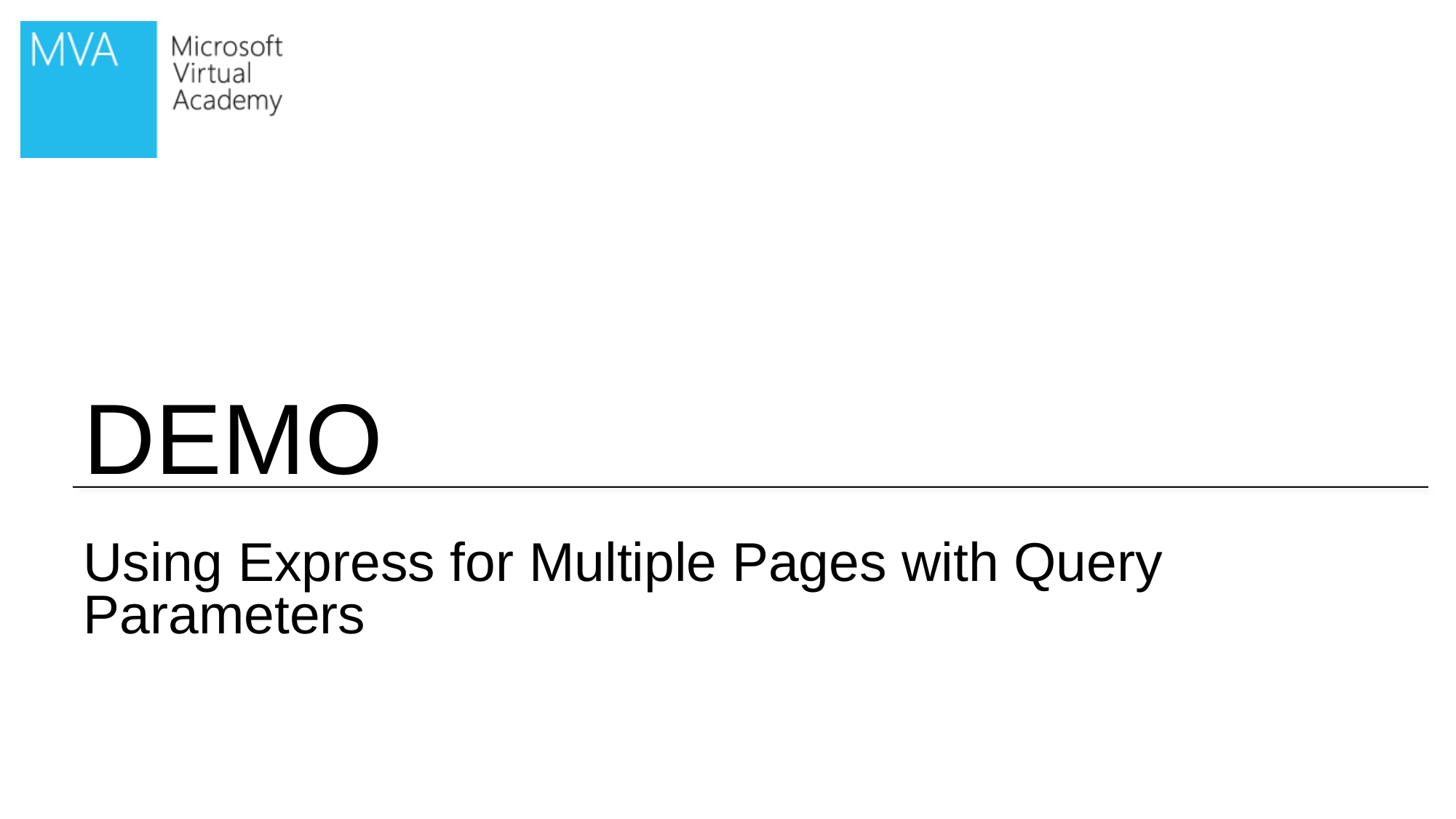

# Using Express for Multiple Pages with Query Parameters